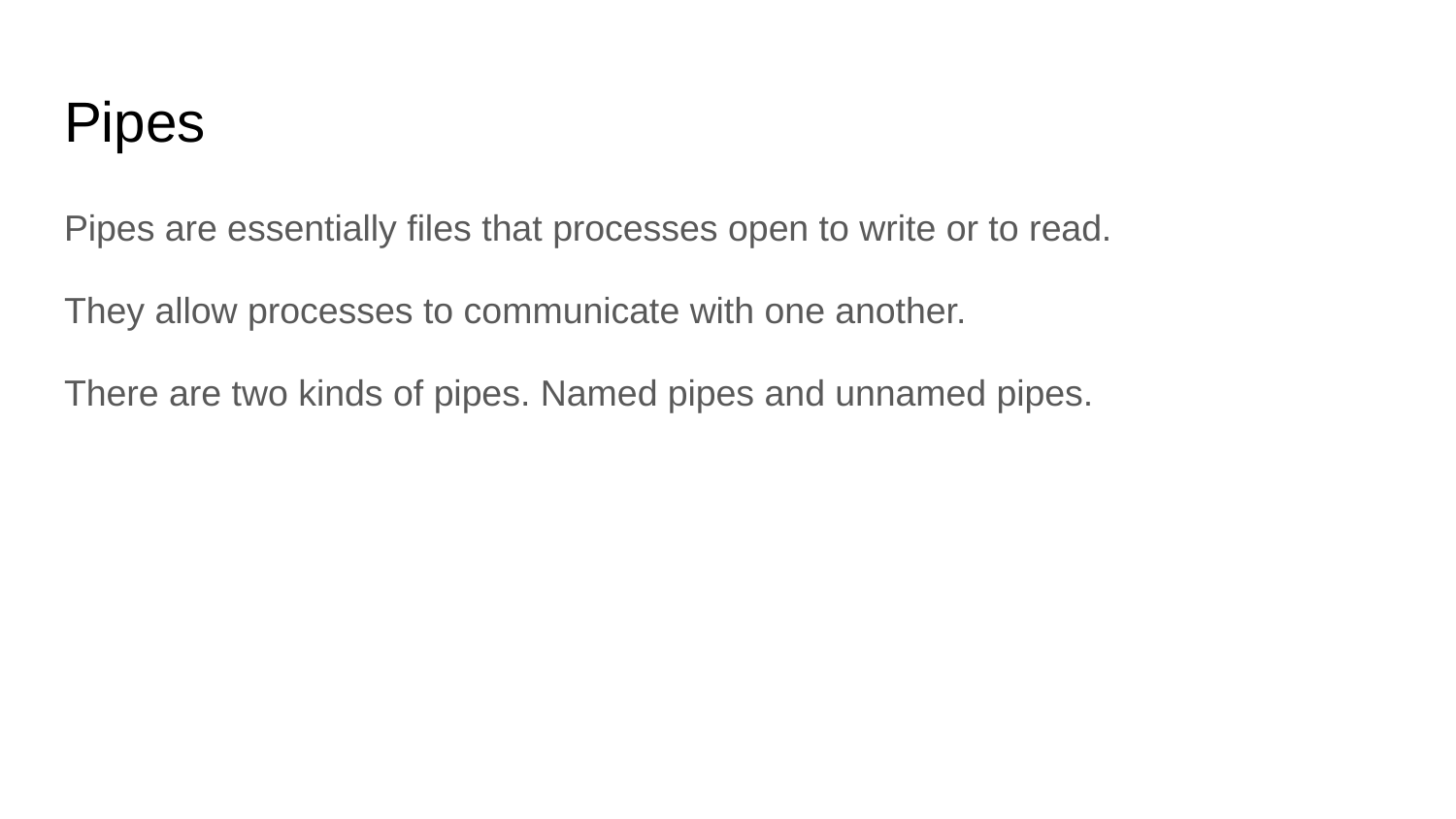

# Pipes
Pipes are essentially files that processes open to write or to read.
They allow processes to communicate with one another.
There are two kinds of pipes. Named pipes and unnamed pipes.